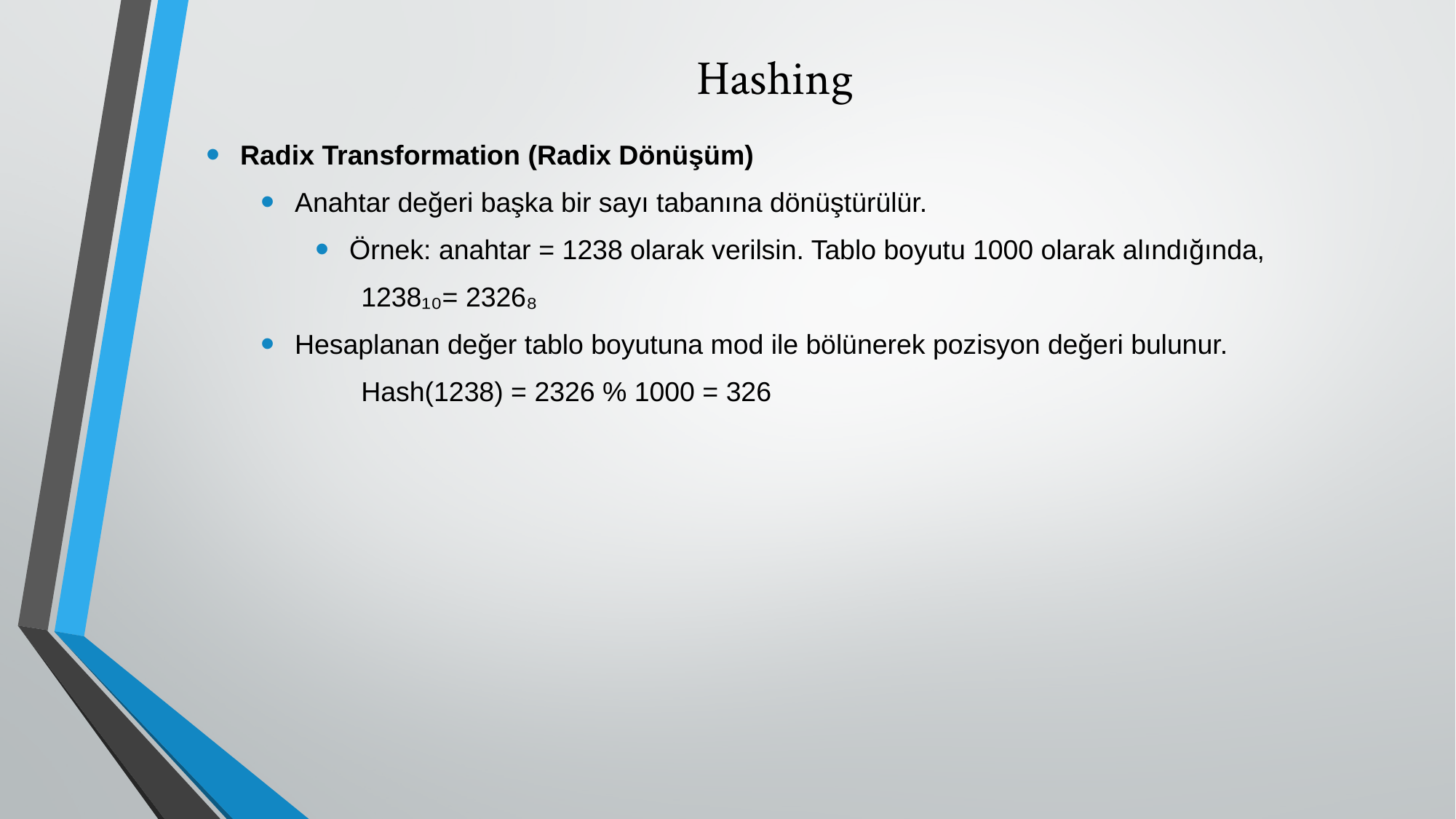

# Hashing
Radix Transformation (Radix Dönüşüm)
Anahtar değeri başka bir sayı tabanına dönüştürülür.
Örnek: anahtar = 1238 olarak verilsin. Tablo boyutu 1000 olarak alındığında,
      1238₁₀= 2326₈
Hesaplanan değer tablo boyutuna mod ile bölünerek pozisyon değeri bulunur.
      Hash(1238) = 2326 % 1000 = 326